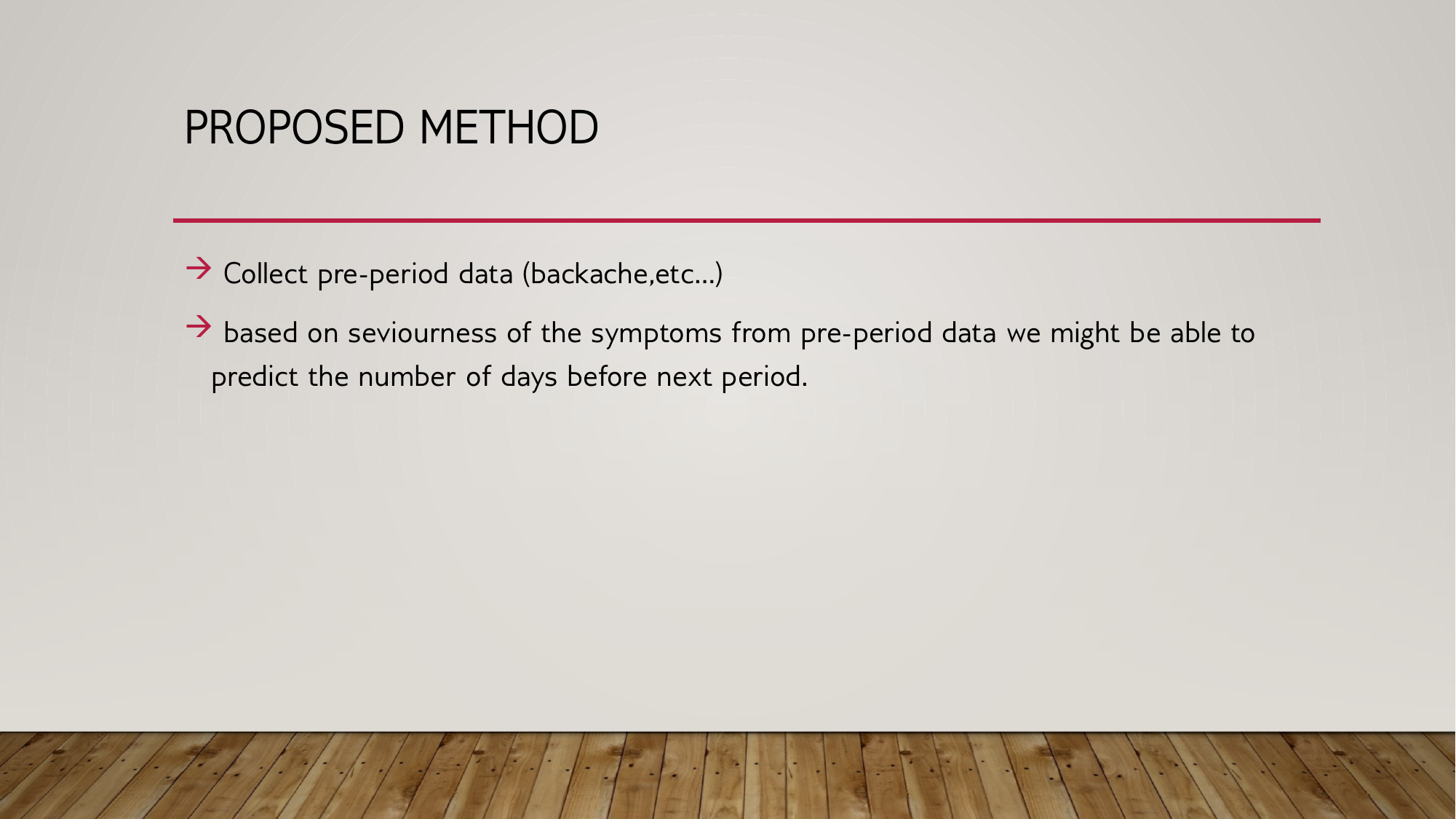

# Proposed Method
 Collect pre-period data (backache,etc…)
 based on seviourness of the symptoms from pre-period data we might be able to predict the number of days before next period.